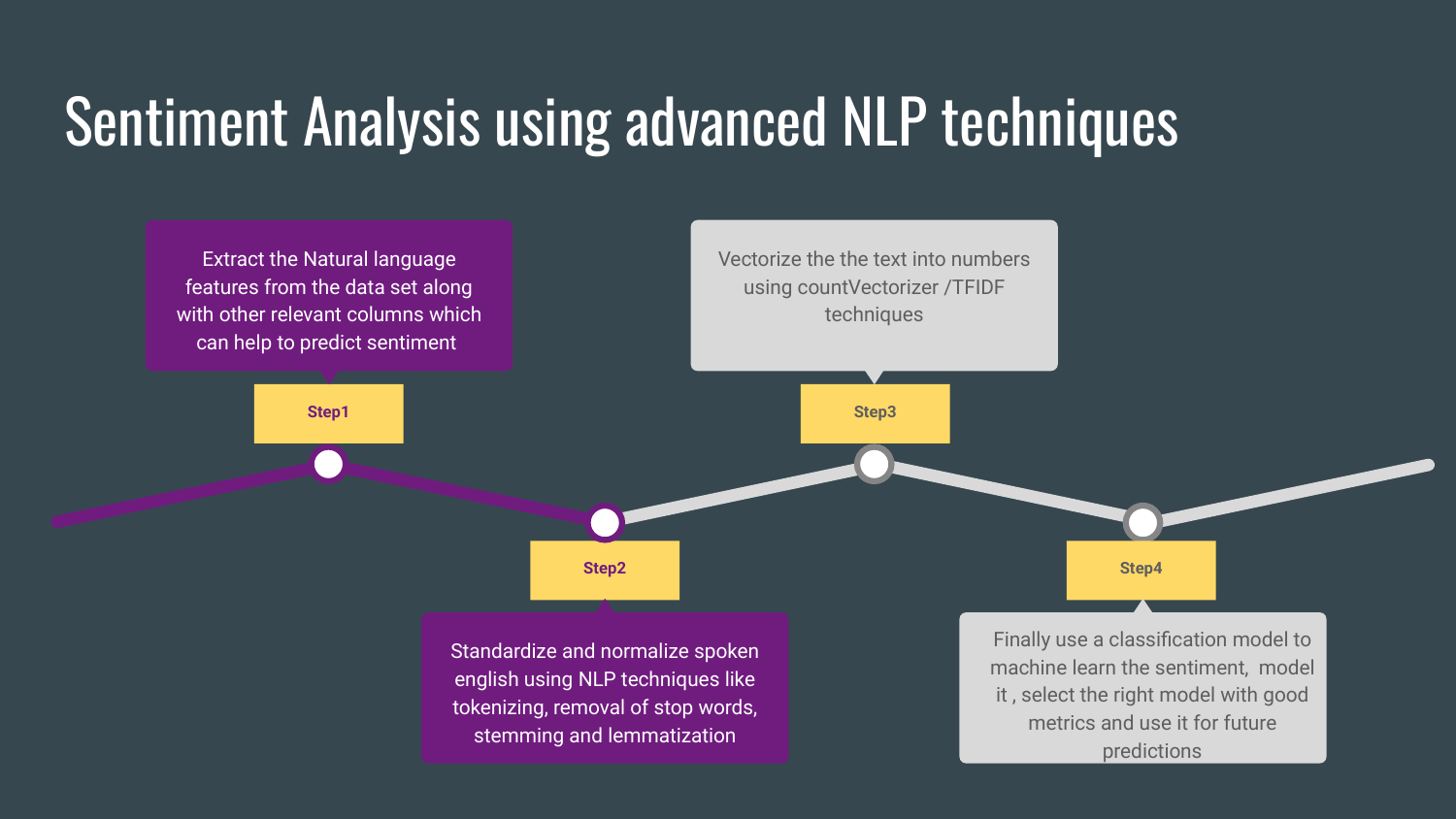

# Sentiment Analysis using advanced NLP techniques

Extract the Natural language features from the data set along with other relevant columns which can help to predict sentiment

Step1

Vectorize the the text into numbers using countVectorizer /TFIDF techniques

Step3

Step2

Standardize and normalize spoken english using NLP techniques like tokenizing, removal of stop words, stemming and lemmatization

Step4

Finally use a classification model to machine learn the sentiment,  model it , select the right model with good metrics and use it for future predictions